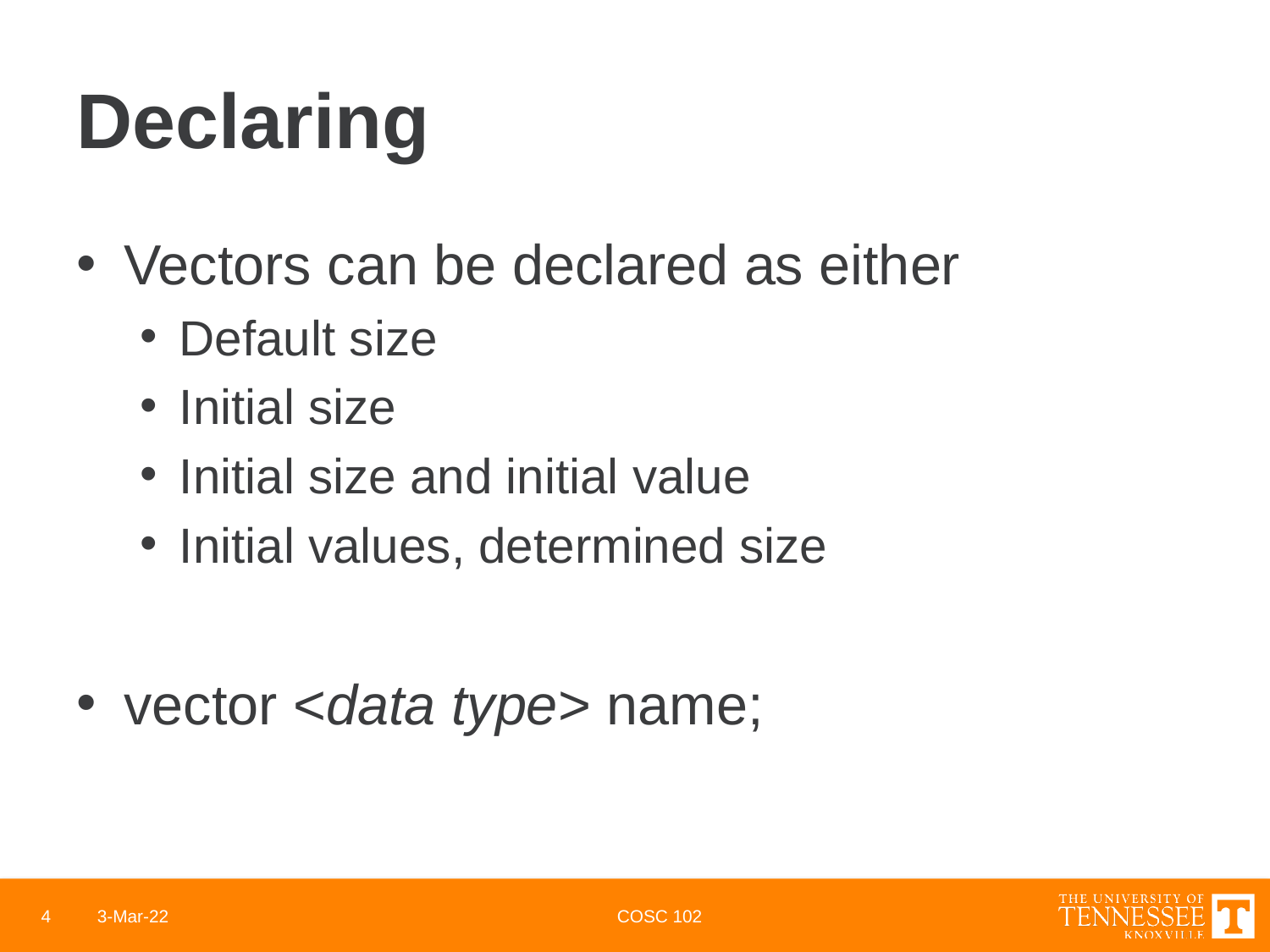

# Declaring
Vectors can be declared as either
Default size
Initial size
Initial size and initial value
Initial values, determined size

vector <data type> name;

4
3-Mar-22
COSC 102